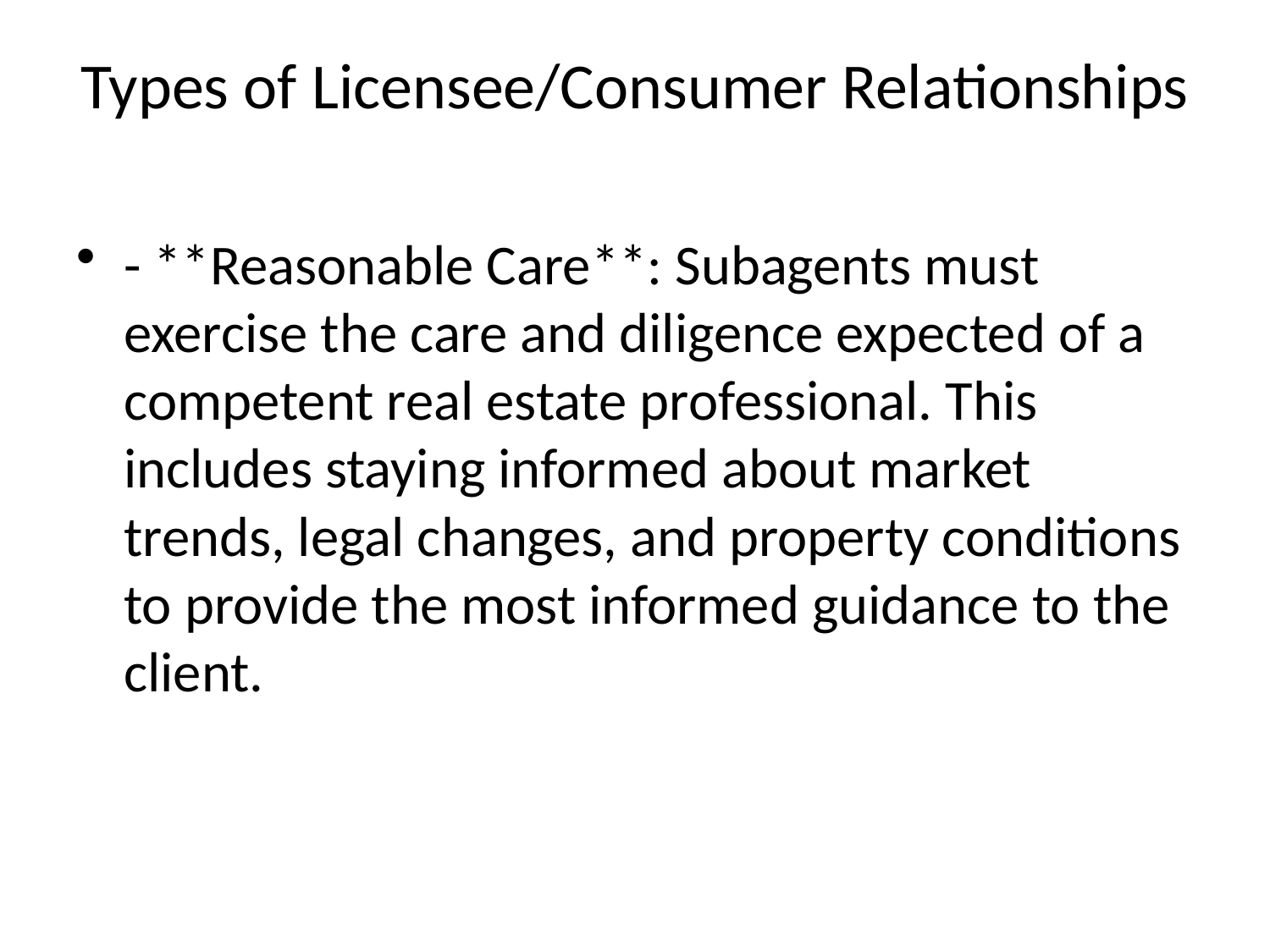

# Types of Licensee/Consumer Relationships

- **Reasonable Care**: Subagents must exercise the care and diligence expected of a competent real estate professional. This includes staying informed about market trends, legal changes, and property conditions to provide the most informed guidance to the client.